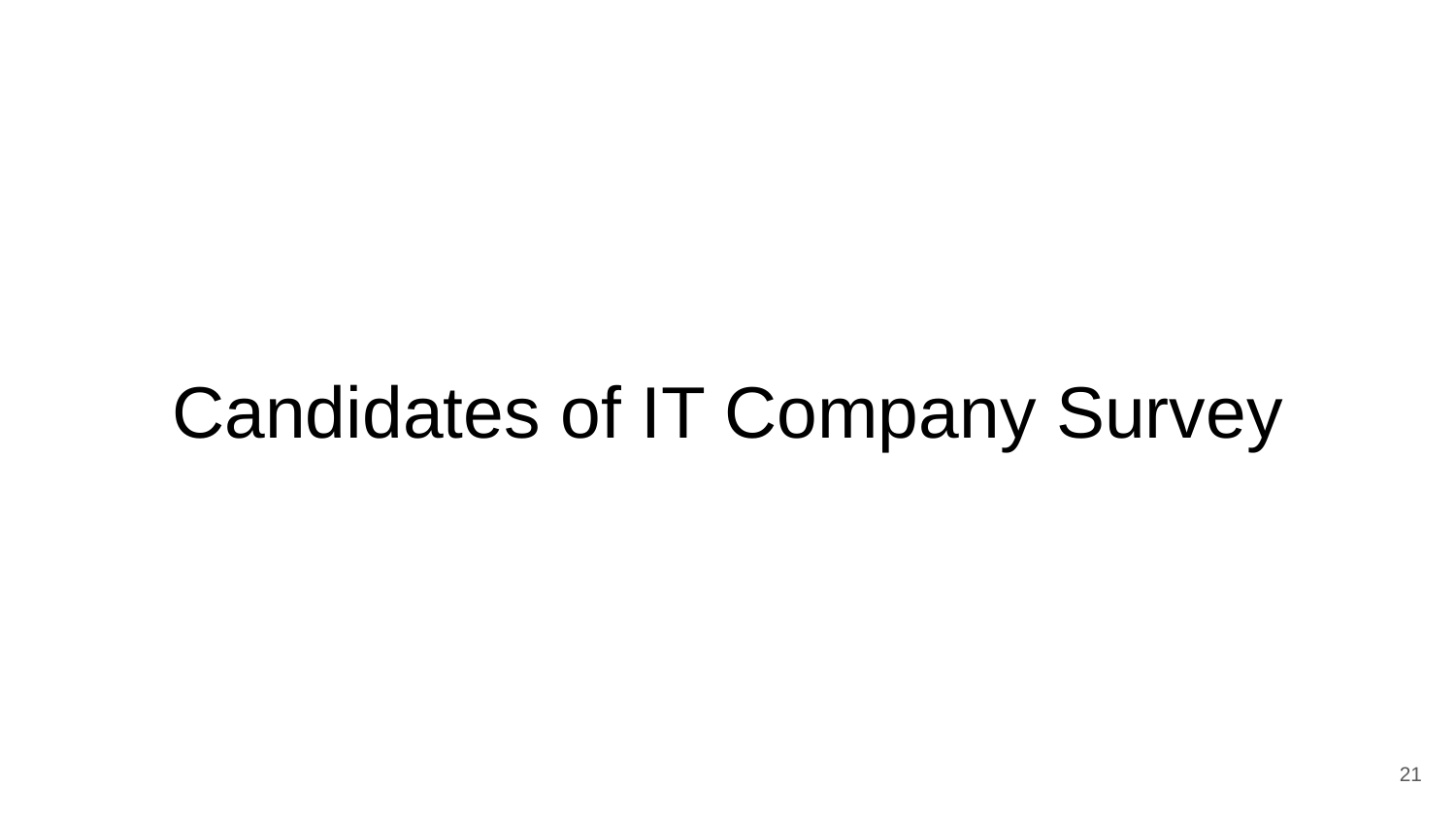

# Candidates of IT Company Survey
21